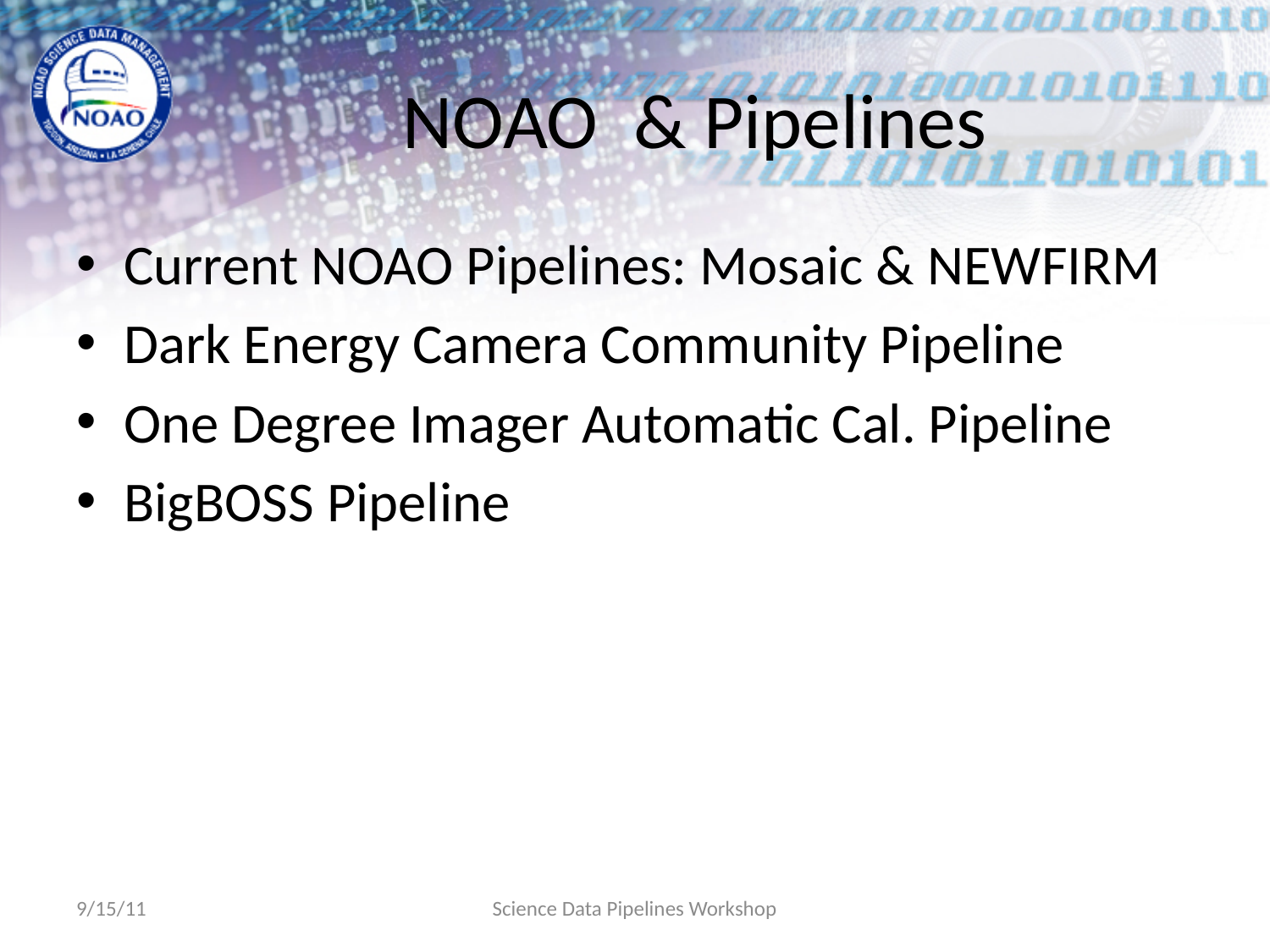

# NOAO  & Pipelines
Current NOAO Pipelines: Mosaic & NEWFIRM
Dark Energy Camera Community Pipeline
One Degree Imager Automatic Cal. Pipeline
BigBOSS Pipeline
9/15/11
Science Data Pipelines Workshop